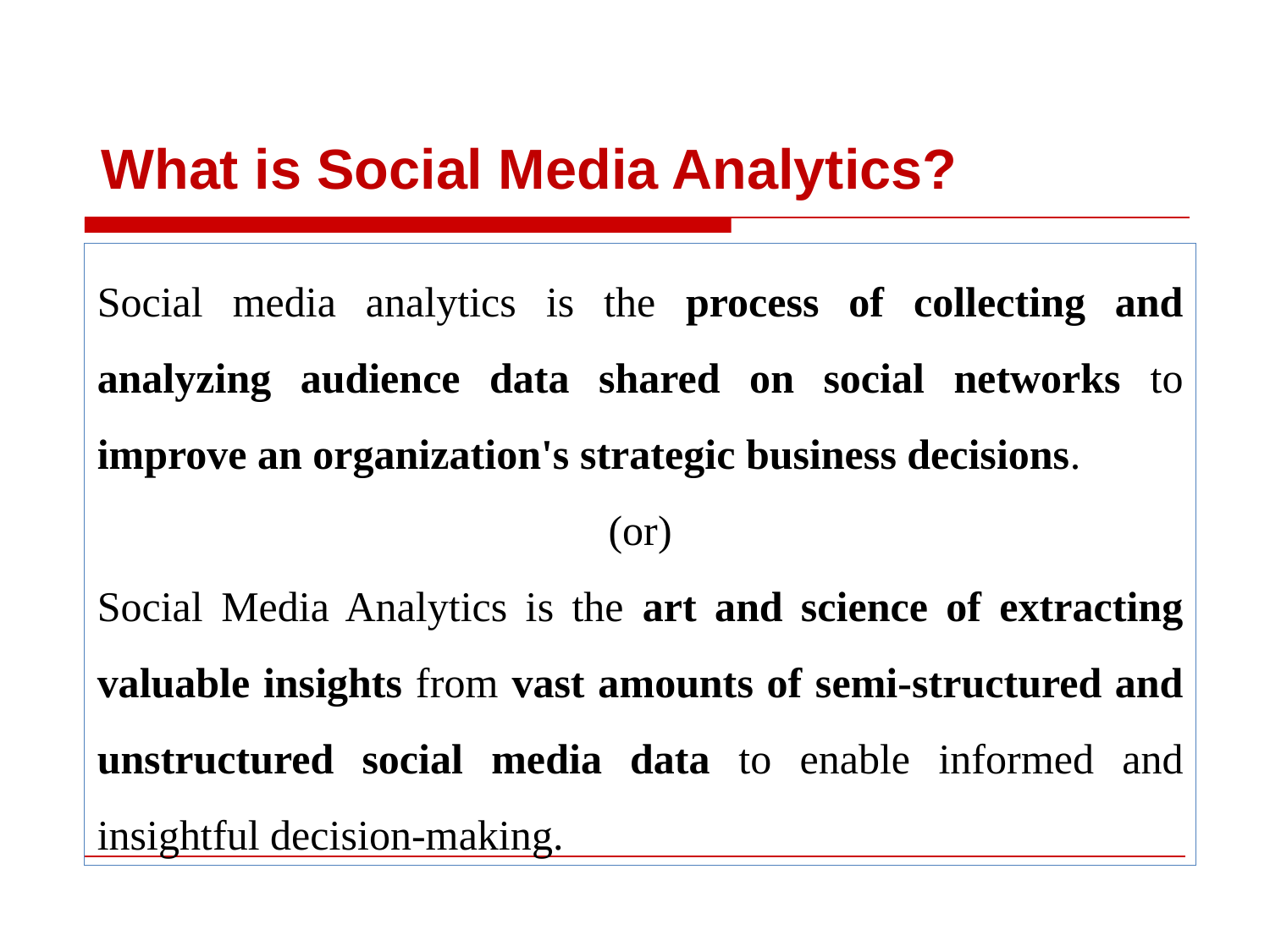

What is Social Media Analytics?
Social media analytics is the process of collecting and analyzing audience data shared on social networks to improve an organization's strategic business decisions.
(or)
Social Media Analytics is the art and science of extracting valuable insights from vast amounts of semi-structured and unstructured social media data to enable informed and insightful decision-making.